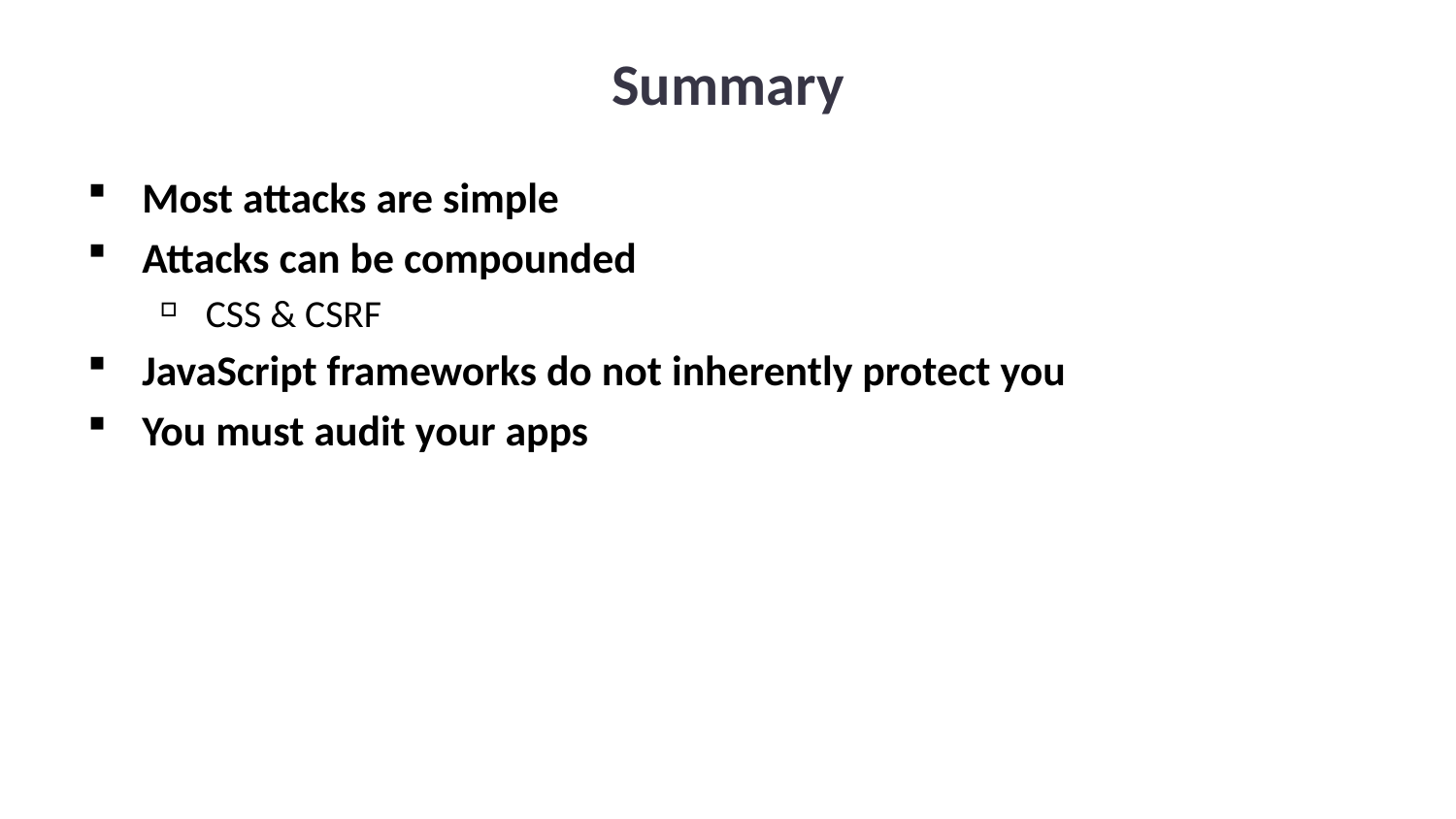

# Summary
Most attacks are simple
Attacks can be compounded
CSS & CSRF
JavaScript frameworks do not inherently protect you
You must audit your apps